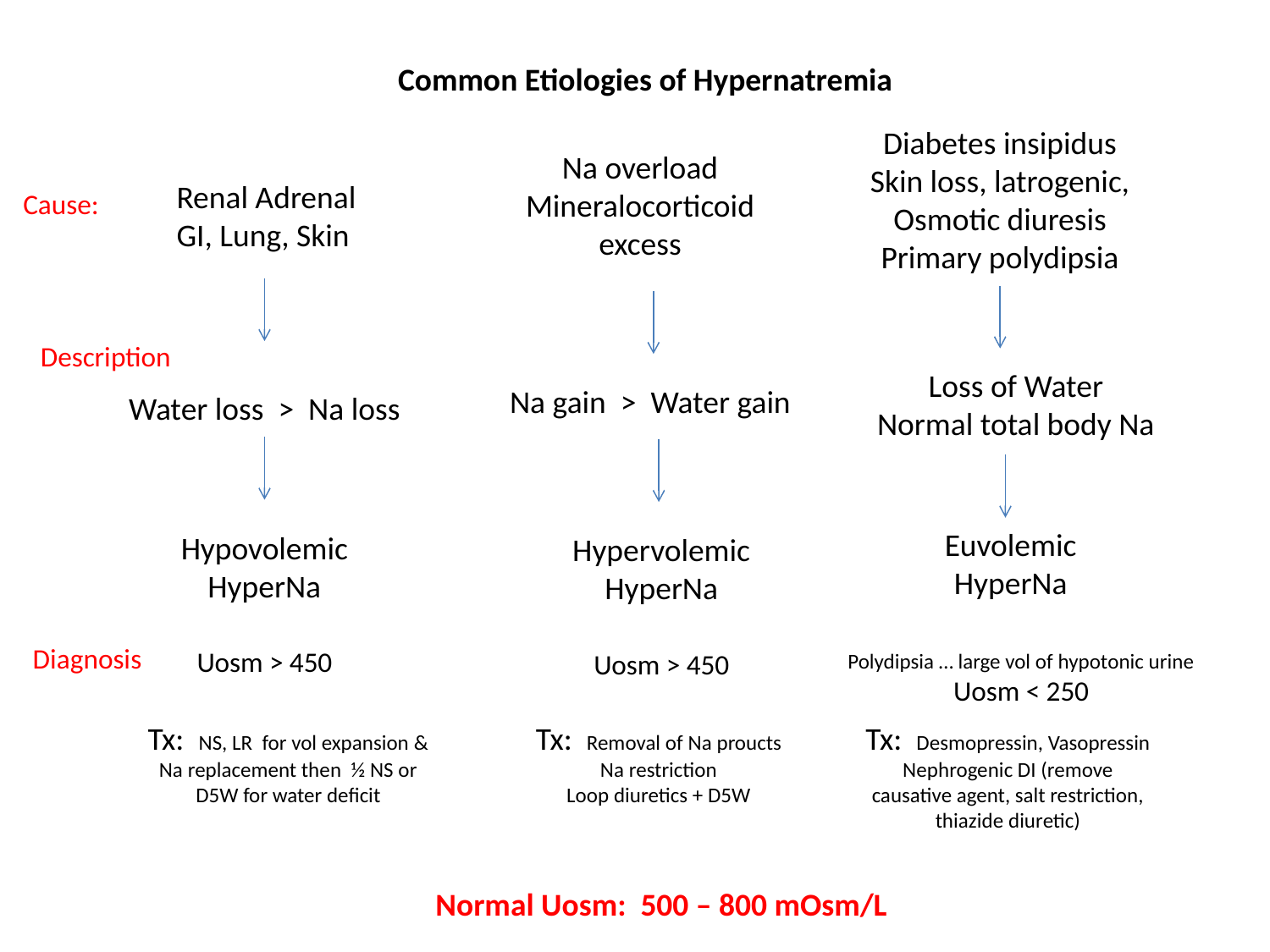

Common Etiologies of Hypernatremia
Diabetes insipidus
Skin loss, latrogenic,
Osmotic diuresis
Primary polydipsia
Na overload
Mineralocorticoid excess
Renal Adrenal
GI, Lung, Skin
Cause:
Description
Loss of Water
Normal total body Na
Na gain  >  Water gain
Water loss  >  Na loss
Euvolemic
HyperNa
Hypovolemic
HyperNa
Hypervolemic
HyperNa
Diagnosis
Uosm > 450
Uosm > 450
Polydipsia … large vol of hypotonic urine
Uosm < 250
Tx:  NS, LR  for vol expansion & Na replacement then  ½ NS or D5W for water deficit
Tx:  Removal of Na proucts
Na restriction
Loop diuretics + D5W
Tx:  Desmopressin, Vasopressin
Nephrogenic DI (remove causative agent, salt restriction, thiazide diuretic)
Normal Uosm:  500 – 800 mOsm/L